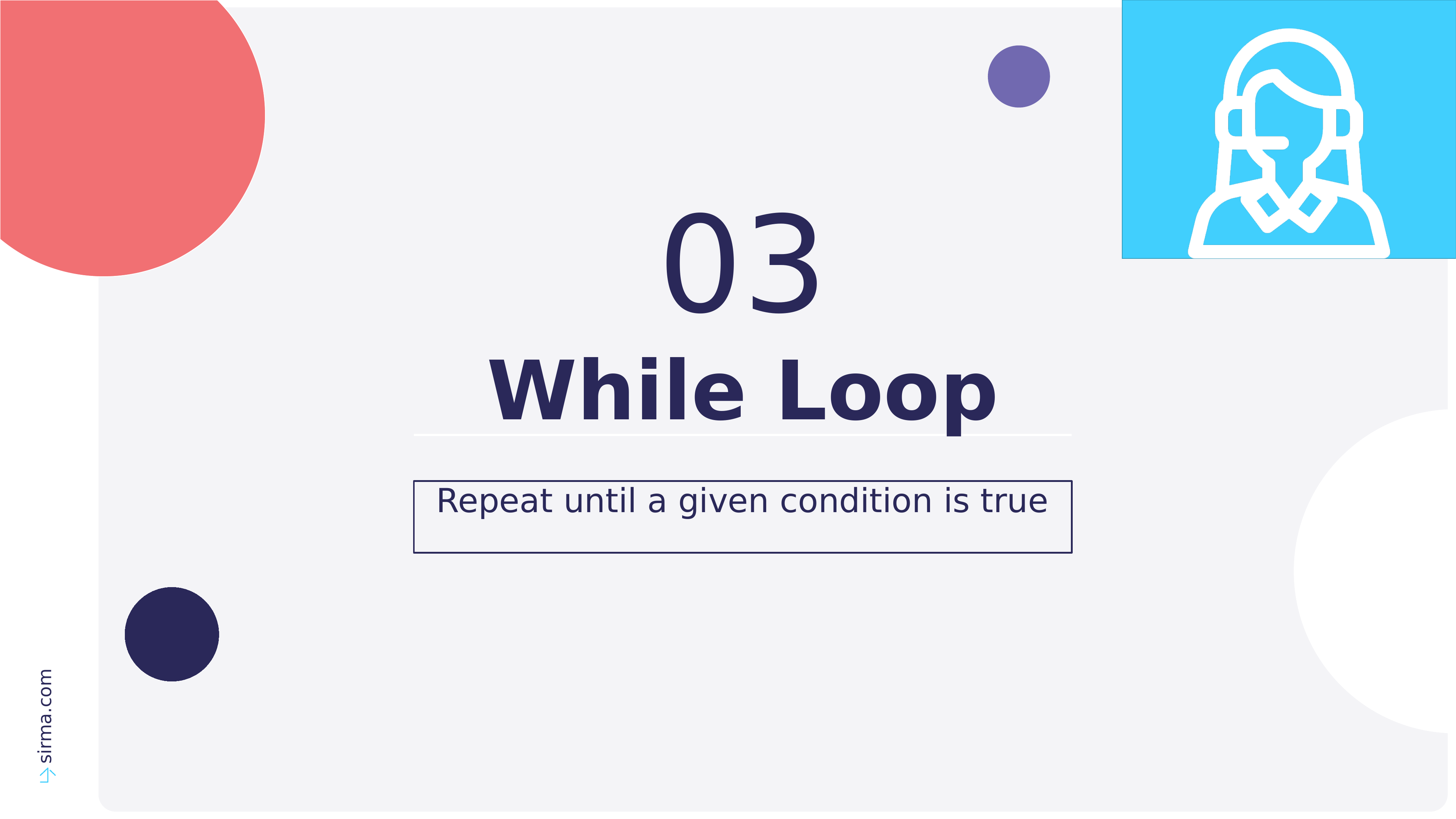

03
While Loop
Repeat until a given condition is true